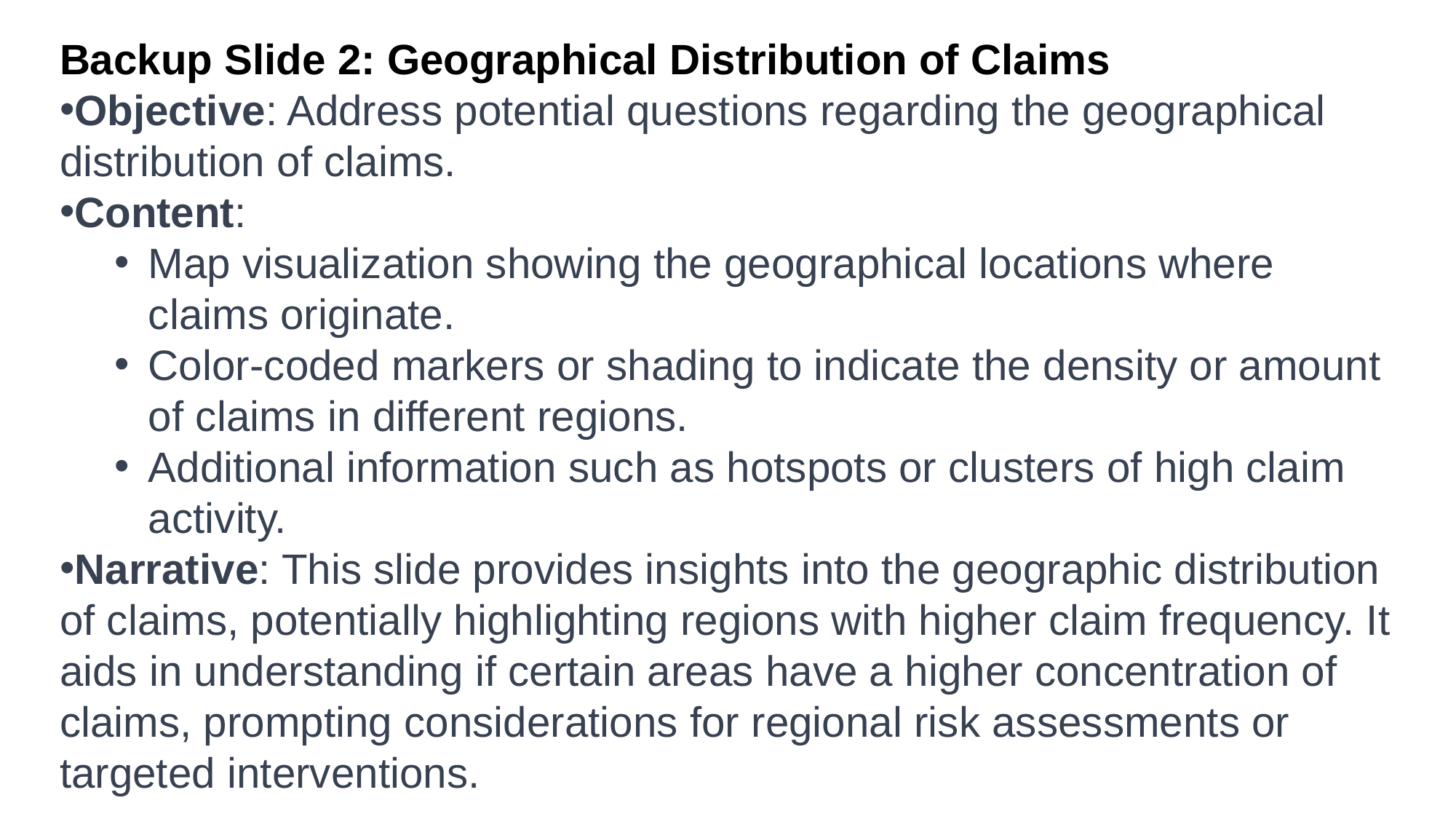

Backup Slide 2: Geographical Distribution of Claims
Objective: Address potential questions regarding the geographical distribution of claims.
Content:
Map visualization showing the geographical locations where claims originate.
Color-coded markers or shading to indicate the density or amount of claims in different regions.
Additional information such as hotspots or clusters of high claim activity.
Narrative: This slide provides insights into the geographic distribution of claims, potentially highlighting regions with higher claim frequency. It aids in understanding if certain areas have a higher concentration of claims, prompting considerations for regional risk assessments or targeted interventions.